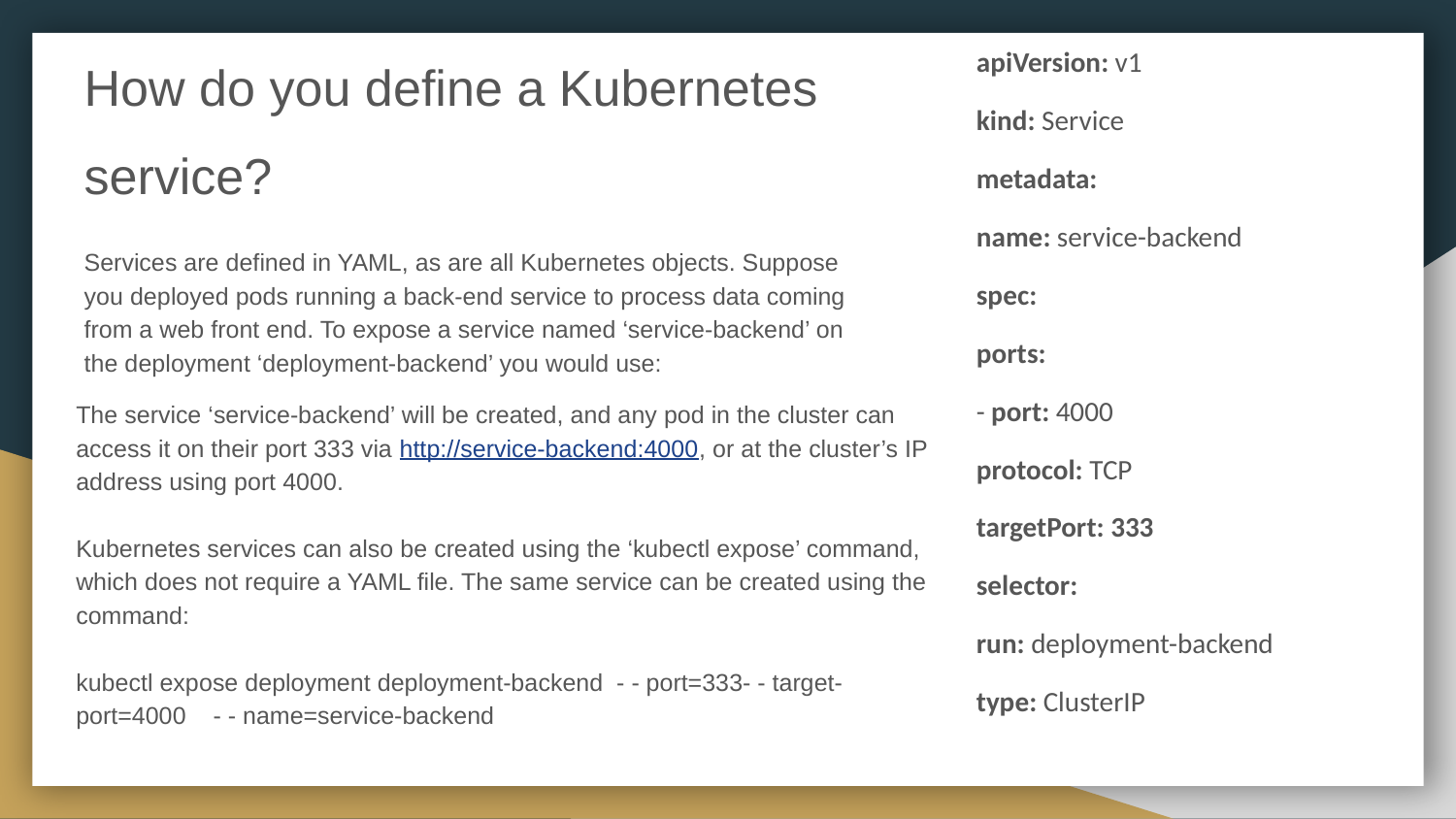

How do you define a Kubernetes service?
Services are defined in YAML, as are all Kubernetes objects. Suppose you deployed pods running a back-end service to process data coming from a web front end. To expose a service named ‘service-backend’ on the deployment ‘deployment-backend’ you would use:
apiVersion: v1
kind: Service
metadata:
name: service-backend
spec:
ports:
- port: 4000
protocol: TCP
targetPort: 333
selector:
run: deployment-backend
type: ClusterIP

The service ‘service-backend’ will be created, and any pod in the cluster can access it on their port 333 via http://service-backend:4000, or at the cluster’s IP address using port 4000.

Kubernetes services can also be created using the ‘kubectl expose’ command, which does not require a YAML file. The same service can be created using the command:

kubectl expose deployment deployment-backend  - - port=333- - target-port=4000    - - name=service-backend